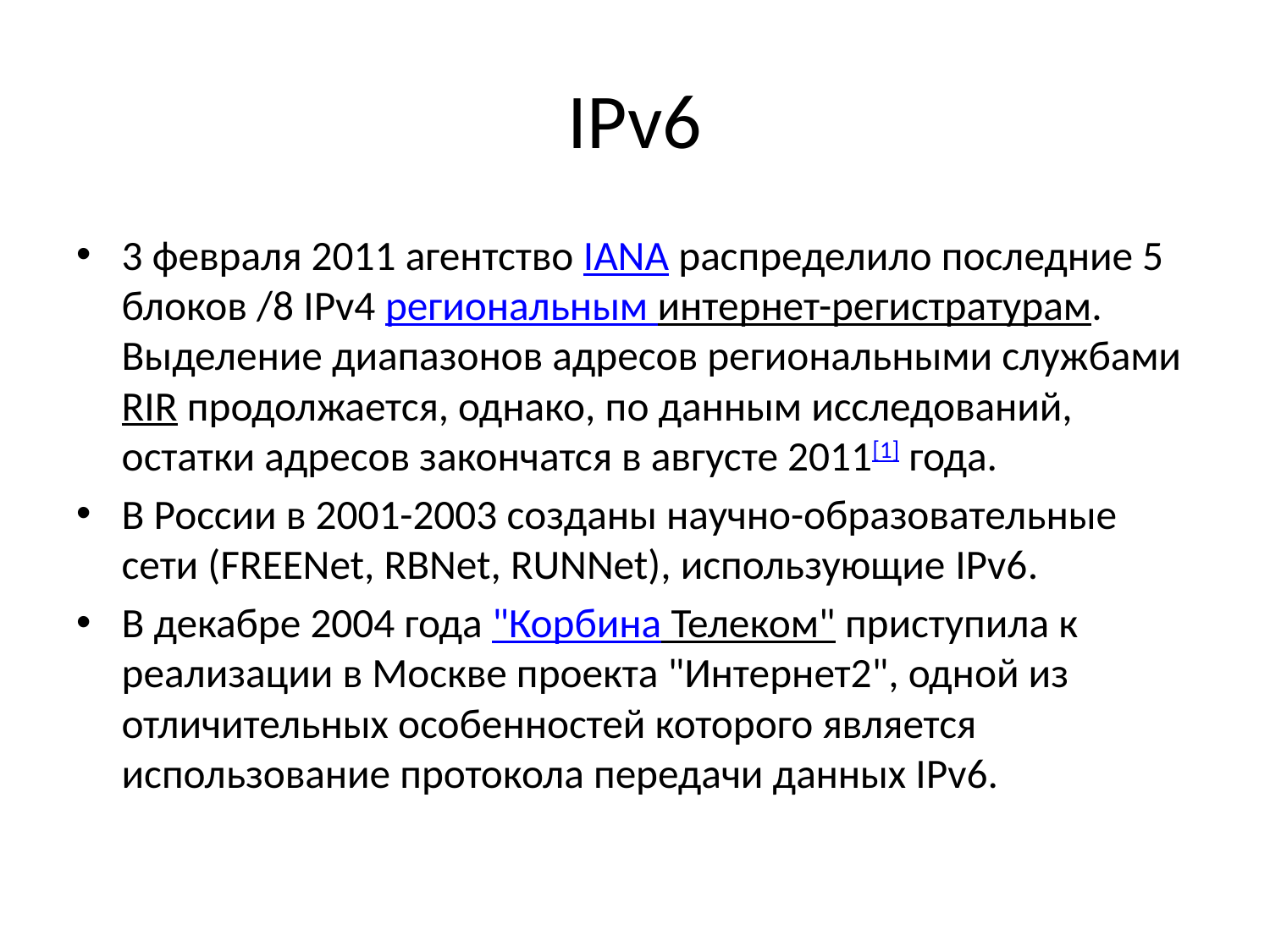

# IPv6
3 февраля 2011 агентство IANA распределило последние 5 блоков /8 IPv4 региональным интернет-регистратурам. Выделение диапазонов адресов региональными службами RIR продолжается, однако, по данным исследований, остатки адресов закончатся в августе 2011[1] года.
В России в 2001-2003 созданы научно-образовательные сети (FREENet, RBNet, RUNNet), использующие IPv6.
В декабре 2004 года "Корбина Телеком" приступила к реализации в Москве проекта "Интернет2", одной из отличительных особенностей которого является использование протокола передачи данных IPv6.